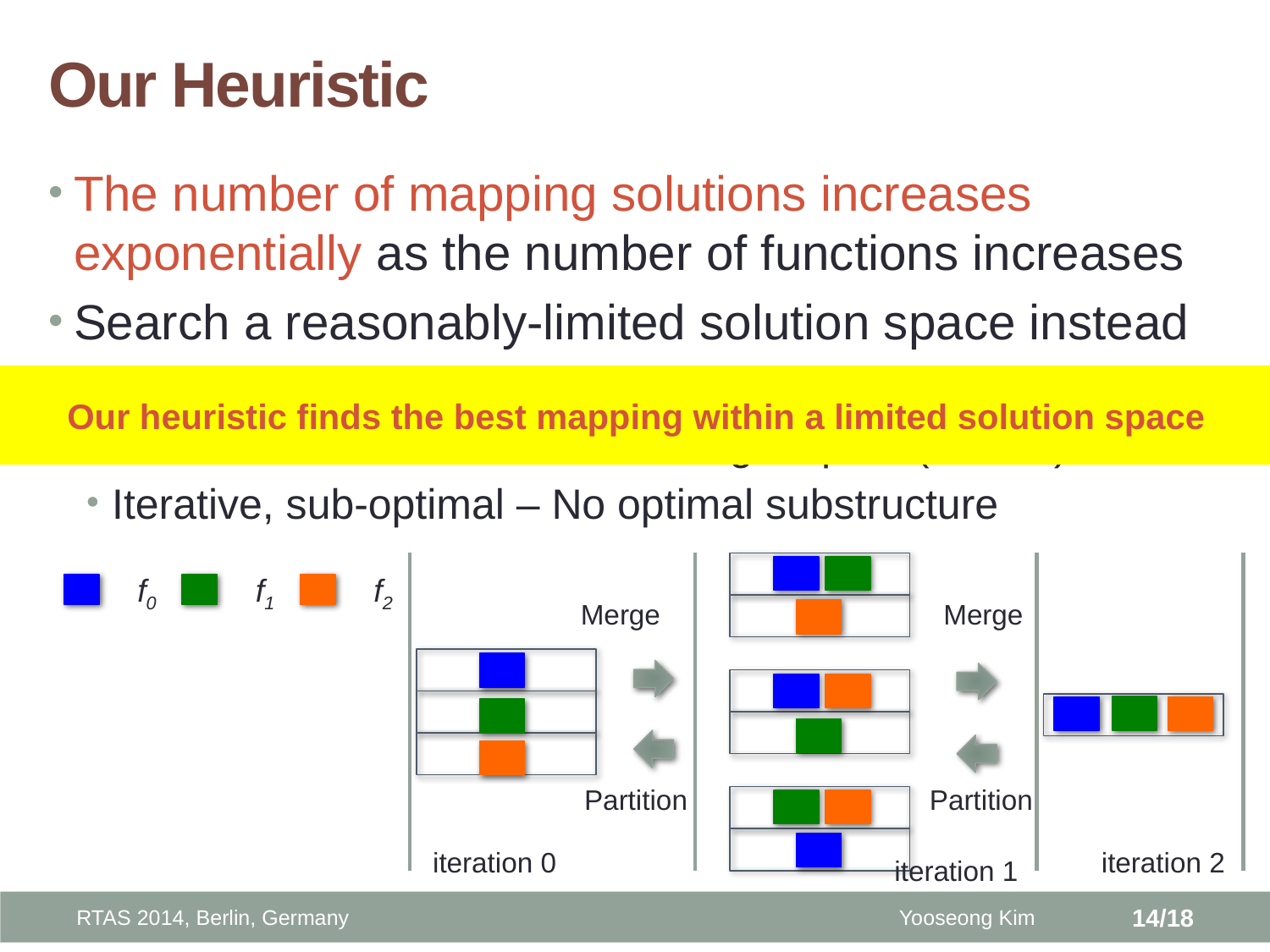

# Our Heuristic
The number of mapping solutions increases exponentially as the number of functions increases
Search a reasonably-limited solution space instead
By Merging and Partitioning
Cost function: The cost of the longest path (WCET)
Iterative, sub-optimal – No optimal substructure
Our heuristic finds the best mapping within a limited solution space

Merge
Merge

Partition
Partition

f0

f1

f2

iteration 0
iteration 2
iteration 1
RTAS 2014, Berlin, Germany
Yooseong Kim
14/18